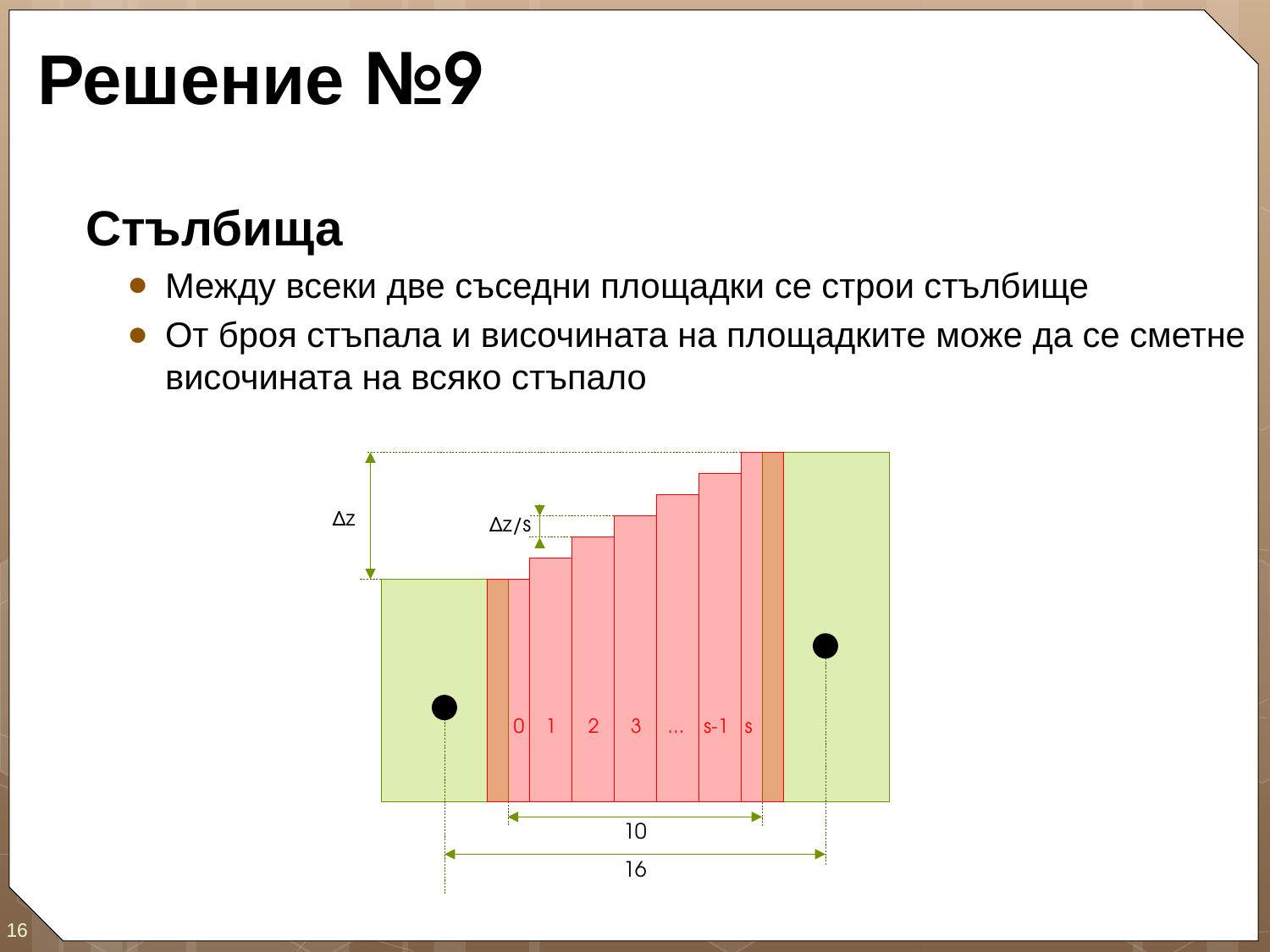

# Решение №9
Стълбища
Между всеки две съседни площадки се строи стълбище
От броя стъпала и височината на площадките може да се сметне височината на всяко стъпало

Δz
Δz/s

0    1      2      3     …    s-1    s
10
16